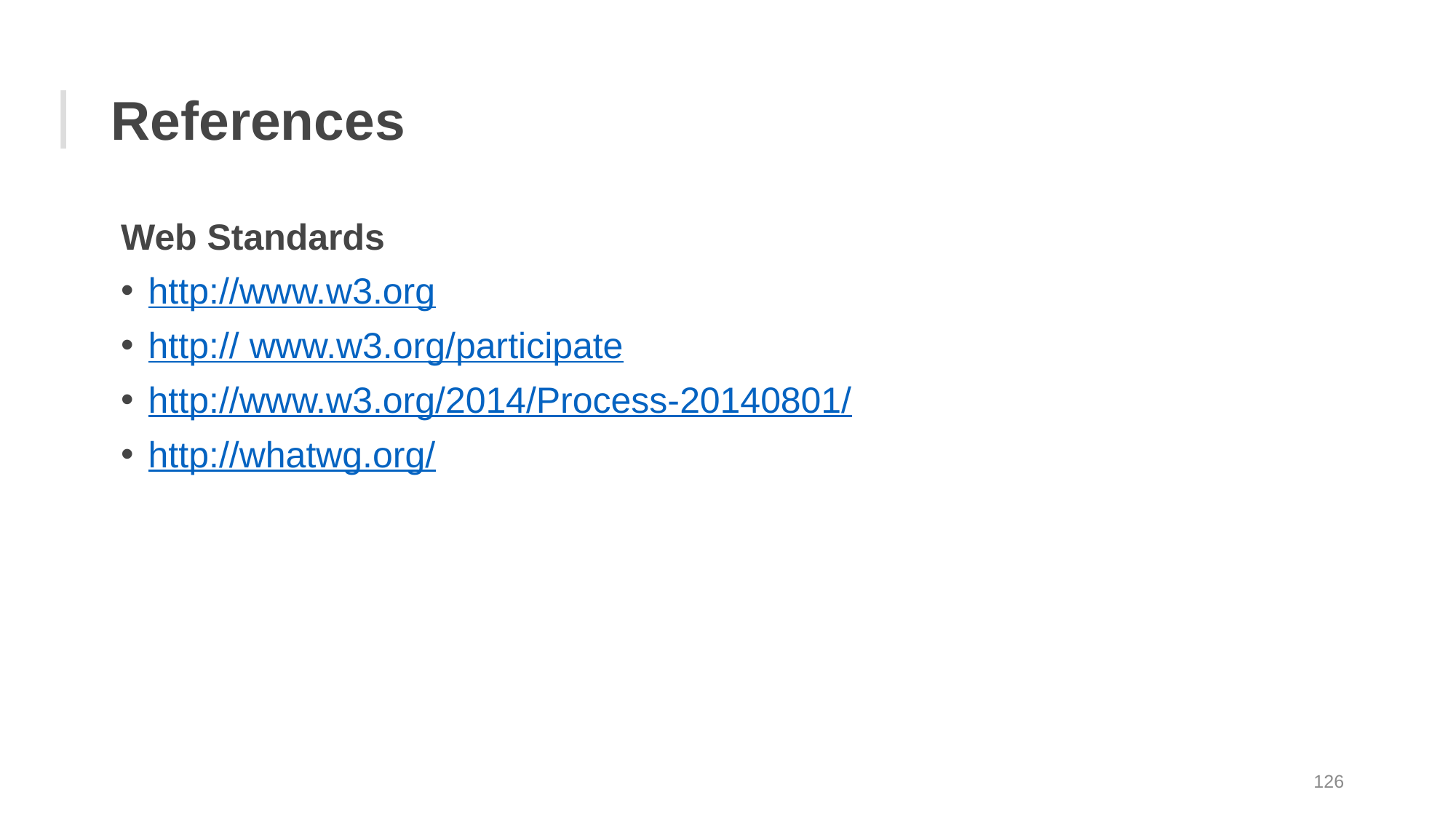

# References
Web Standards
http://www.w3.org
http:// www.w3.org/participate
http://www.w3.org/2014/Process-20140801/
http://whatwg.org/

126